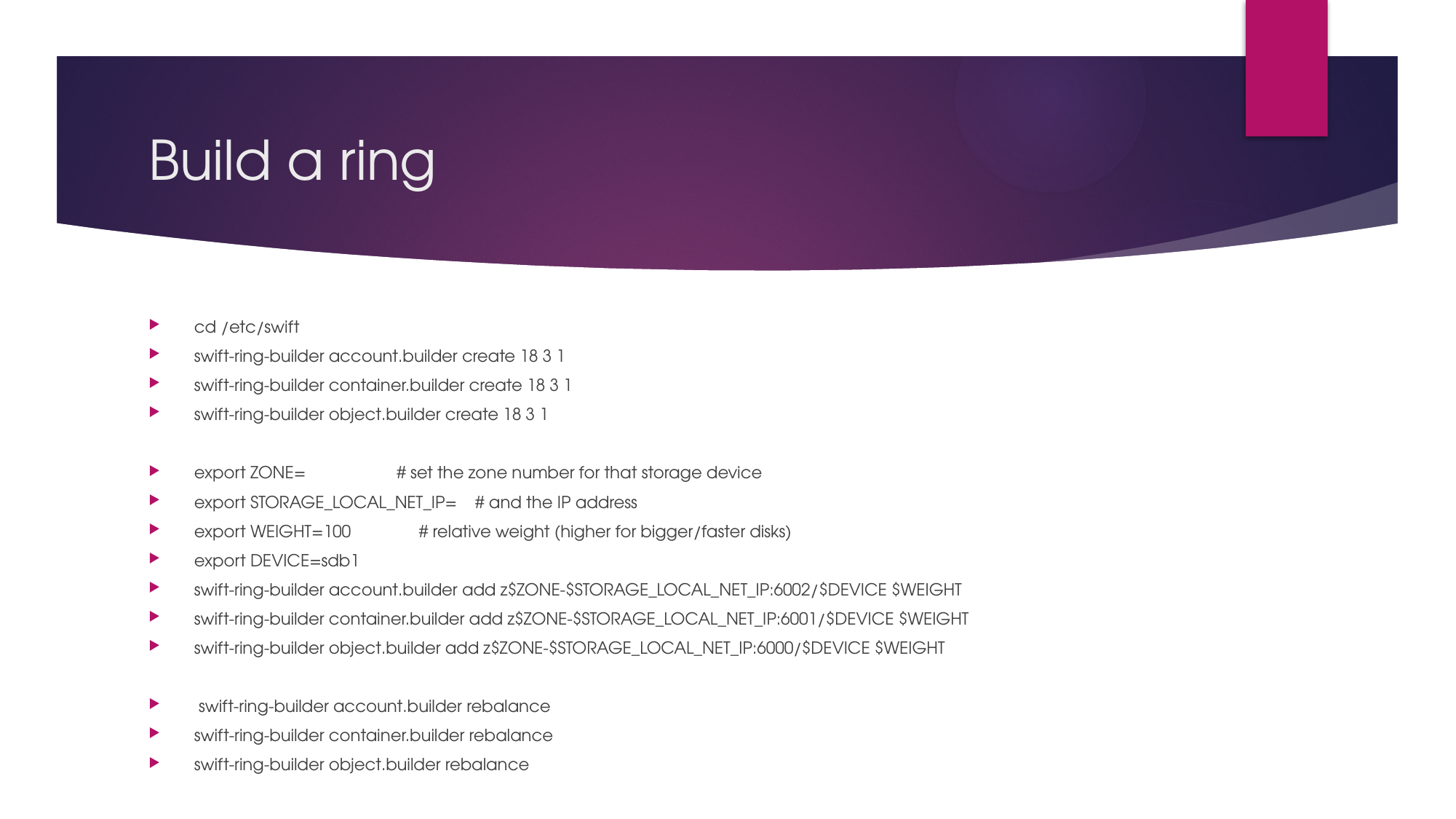

# Build a ring
cd /etc/swift
swift-ring-builder account.builder create 18 3 1
swift-ring-builder container.builder create 18 3 1
swift-ring-builder object.builder create 18 3 1

export ZONE=                    # set the zone number for that storage device
export STORAGE_LOCAL_NET_IP=    # and the IP address
export WEIGHT=100               # relative weight (higher for bigger/faster disks)
export DEVICE=sdb1
swift-ring-builder account.builder add z$ZONE-$STORAGE_LOCAL_NET_IP:6002/$DEVICE $WEIGHT
swift-ring-builder container.builder add z$ZONE-$STORAGE_LOCAL_NET_IP:6001/$DEVICE $WEIGHT
swift-ring-builder object.builder add z$ZONE-$STORAGE_LOCAL_NET_IP:6000/$DEVICE $WEIGHT

 swift-ring-builder account.builder rebalance
swift-ring-builder container.builder rebalance
swift-ring-builder object.builder rebalance